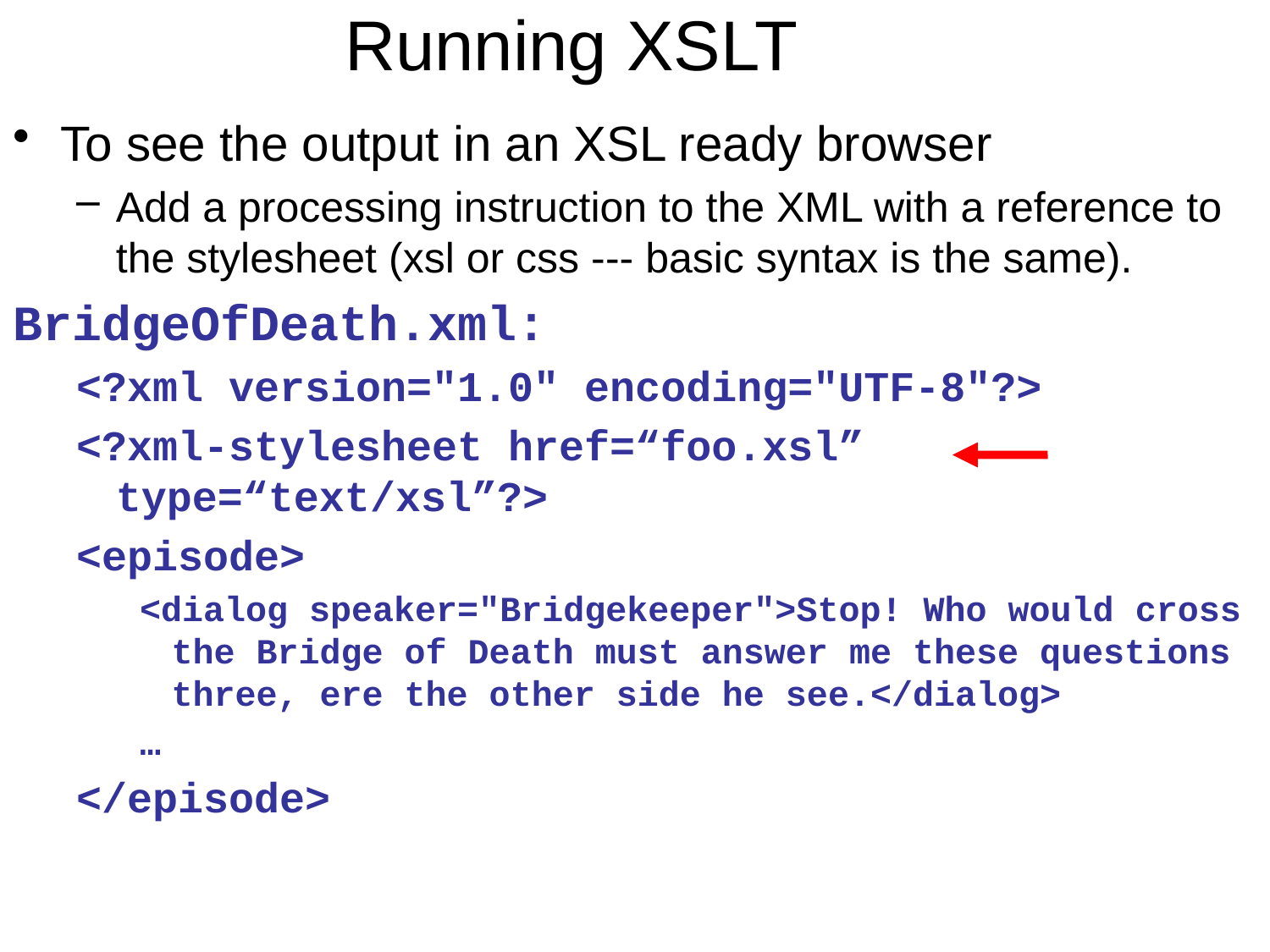

# Running XSLT
To see the output in an XSL ready browser
Add a processing instruction to the XML with a reference to the stylesheet (xsl or css --- basic syntax is the same).
BridgeOfDeath.xml:
<?xml version="1.0" encoding="UTF-8"?>
<?xml-stylesheet href=“foo.xsl” type=“text/xsl”?>
<episode>
<dialog speaker="Bridgekeeper">Stop! Who would cross the Bridge of Death must answer me these questions three, ere the other side he see.</dialog>
…
</episode>